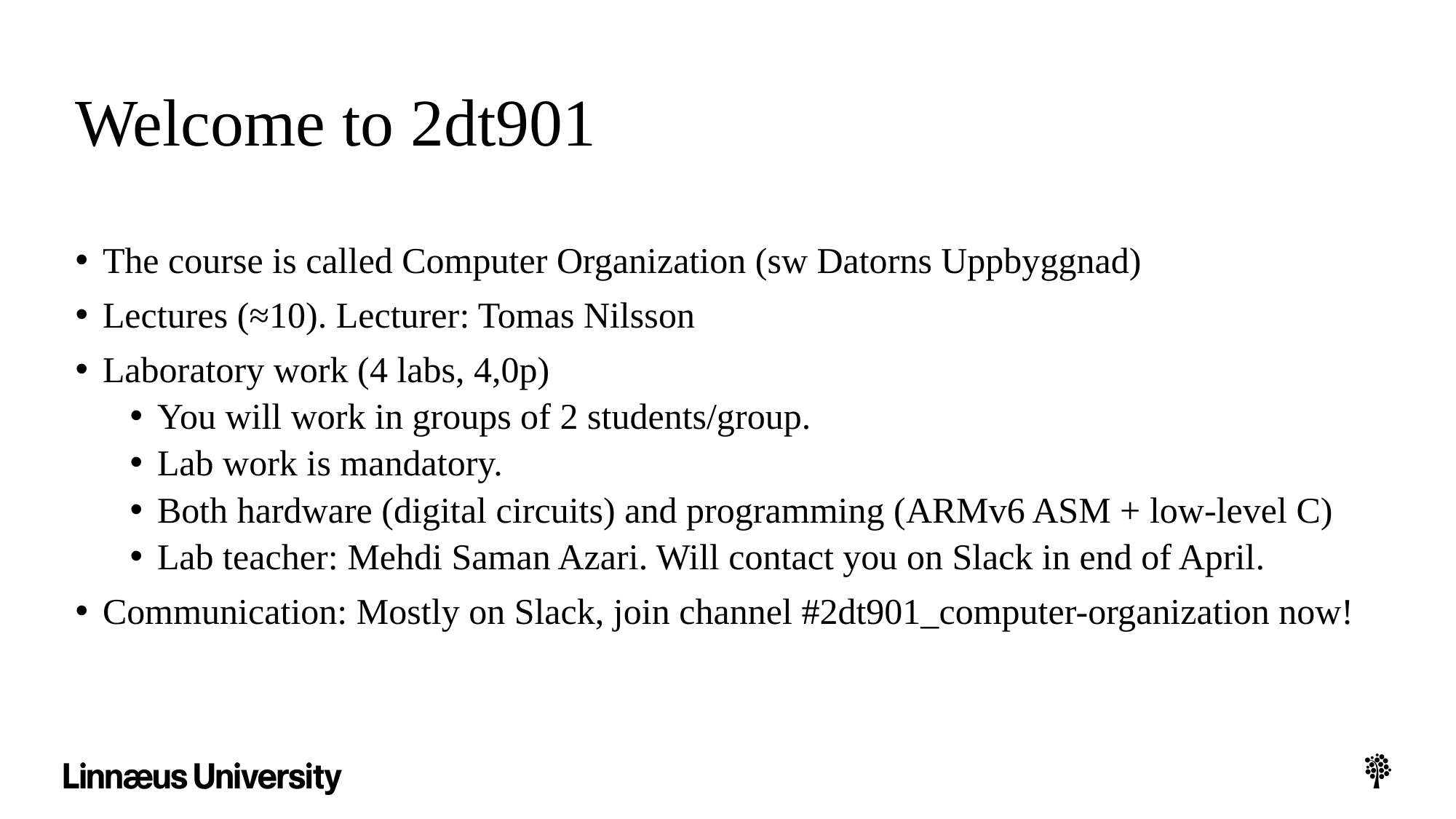

# Welcome to 2dt901
The course is called Computer Organization (sw Datorns Uppbyggnad)
Lectures (≈10). Lecturer: Tomas Nilsson
Laboratory work (4 labs, 4,0p)
You will work in groups of 2 students/group.
Lab work is mandatory.
Both hardware (digital circuits) and programming (ARMv6 ASM + low-level C)
Lab teacher: Mehdi Saman Azari. Will contact you on Slack in end of April.
Communication: Mostly on Slack, join channel #2dt901_computer-organization now!